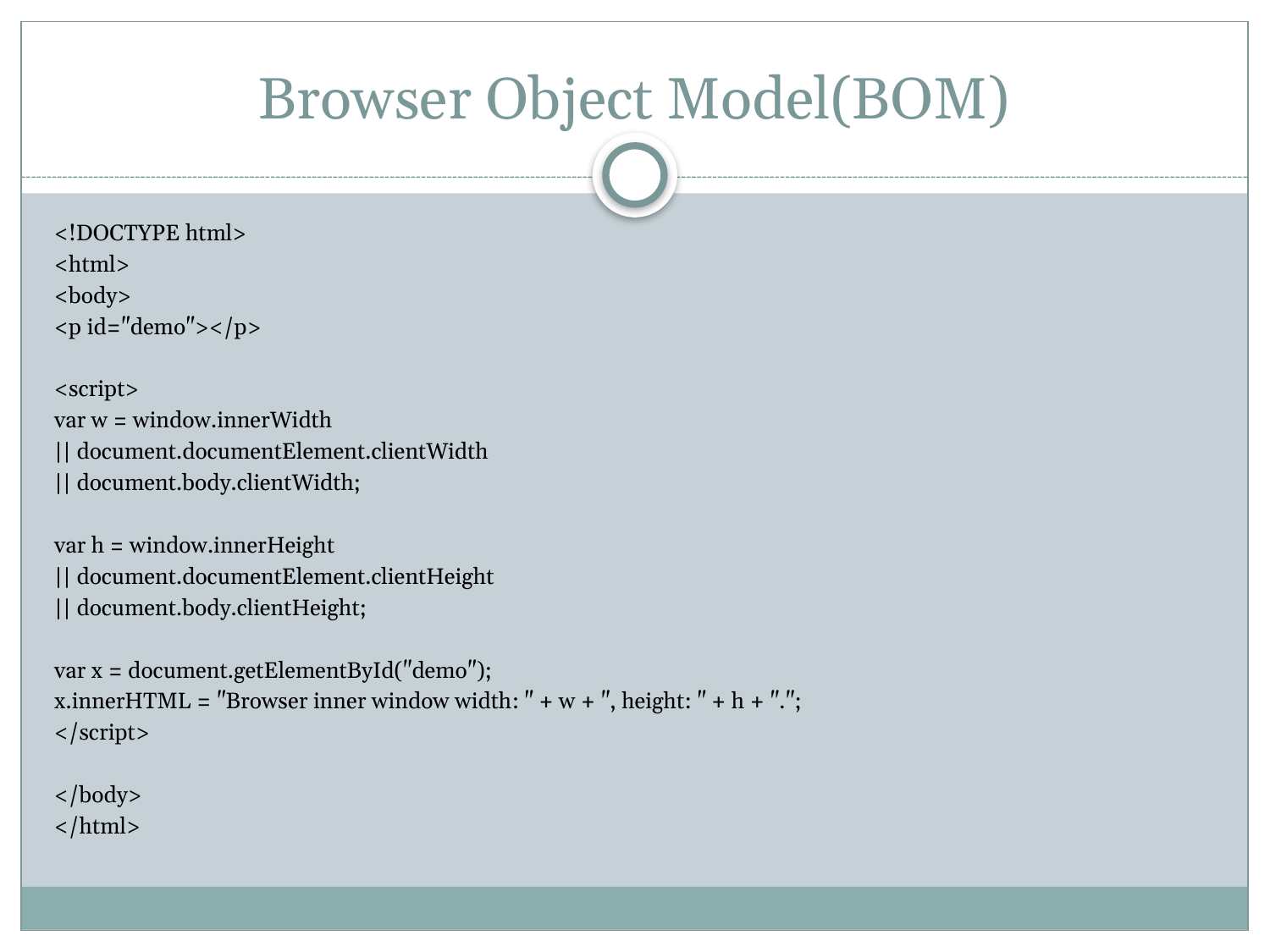

# Browser Object Model(BOM)
<!DOCTYPE html>
<html>
<body>
<p id="demo"></p>

<script>
var w = window.innerWidth
|| document.documentElement.clientWidth
|| document.body.clientWidth;

var h = window.innerHeight
|| document.documentElement.clientHeight
|| document.body.clientHeight;

var x = document.getElementById("demo");
x.innerHTML = "Browser inner window width: " + w + ", height: " + h + ".";
</script>

</body>
</html>